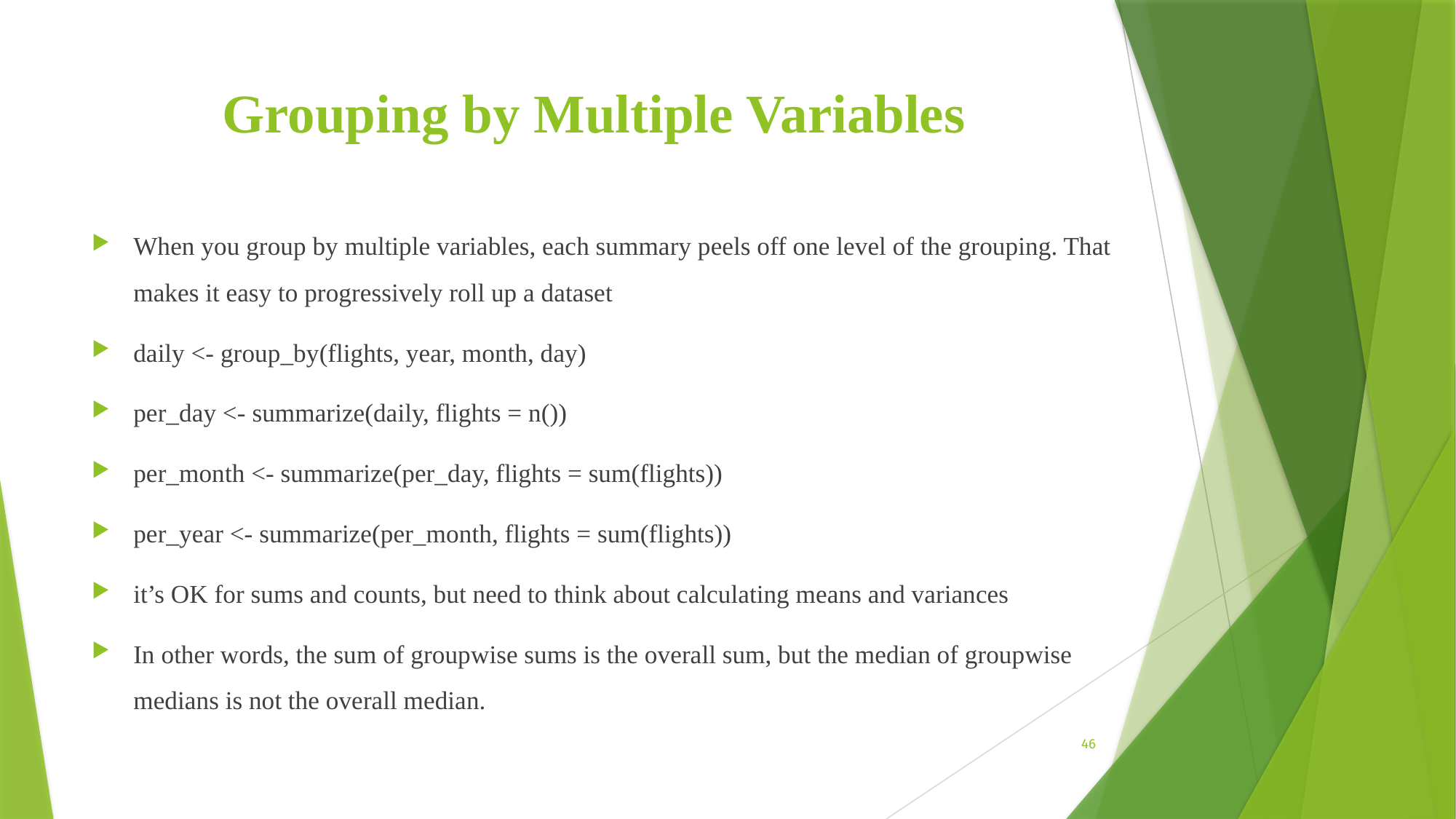

# Grouping by Multiple Variables
When you group by multiple variables, each summary peels off one level of the grouping. That makes it easy to progressively roll up a dataset
daily <- group_by(flights, year, month, day)
per_day <- summarize(daily, flights = n())
per_month <- summarize(per_day, flights = sum(flights))
per_year <- summarize(per_month, flights = sum(flights))
it’s OK for sums and counts, but need to think about calculating means and variances
In other words, the sum of groupwise sums is the overall sum, but the median of groupwise medians is not the overall median.
46